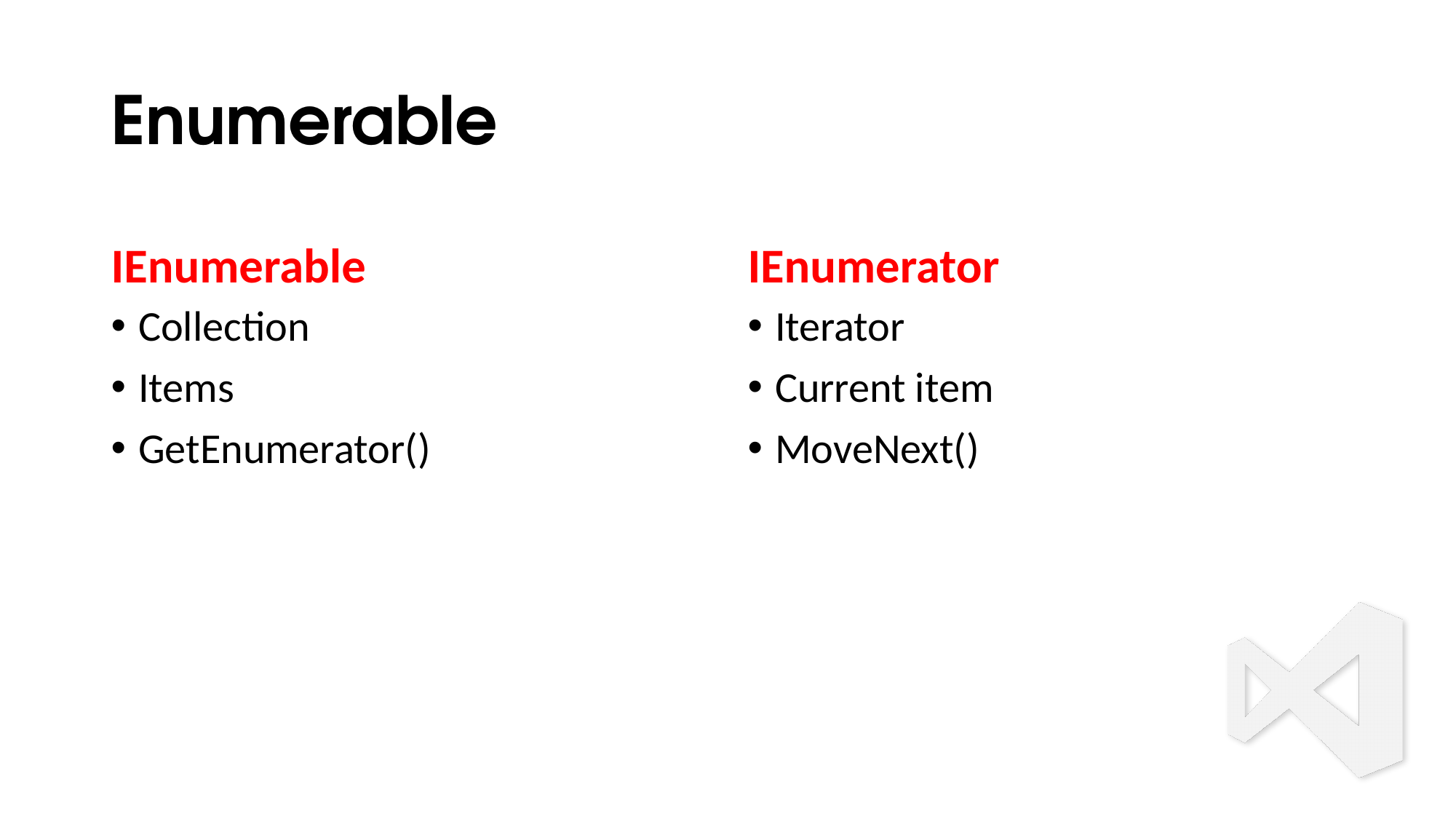

# Enumerable
IEnumerable
IEnumerator
Collection
Items
GetEnumerator()
Iterator
Current item
MoveNext()